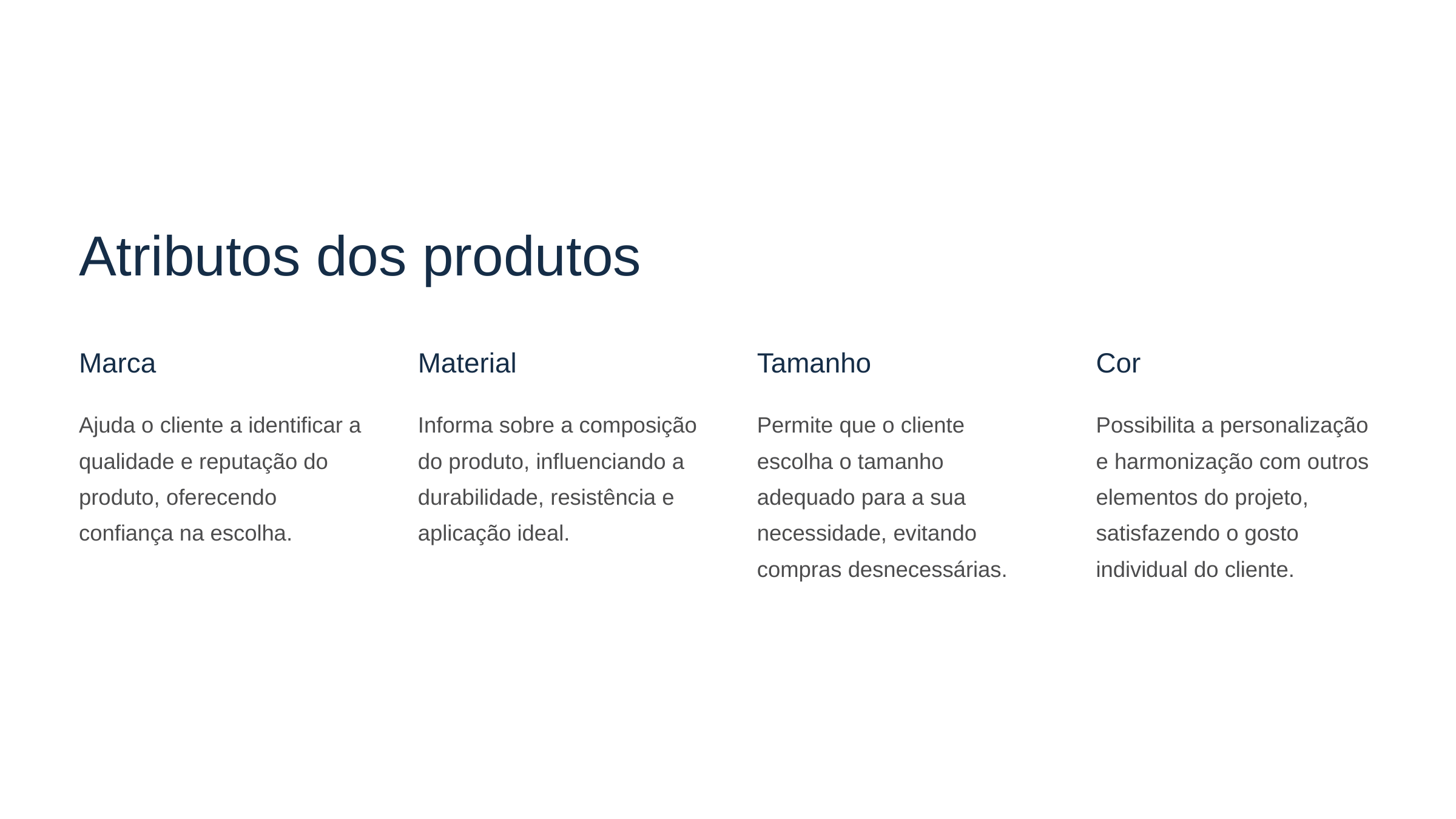

Atributos dos produtos
Marca
Material
Tamanho
Cor
Ajuda o cliente a identificar a qualidade e reputação do produto, oferecendo confiança na escolha.
Informa sobre a composição do produto, influenciando a durabilidade, resistência e aplicação ideal.
Permite que o cliente escolha o tamanho adequado para a sua necessidade, evitando compras desnecessárias.
Possibilita a personalização e harmonização com outros elementos do projeto, satisfazendo o gosto individual do cliente.